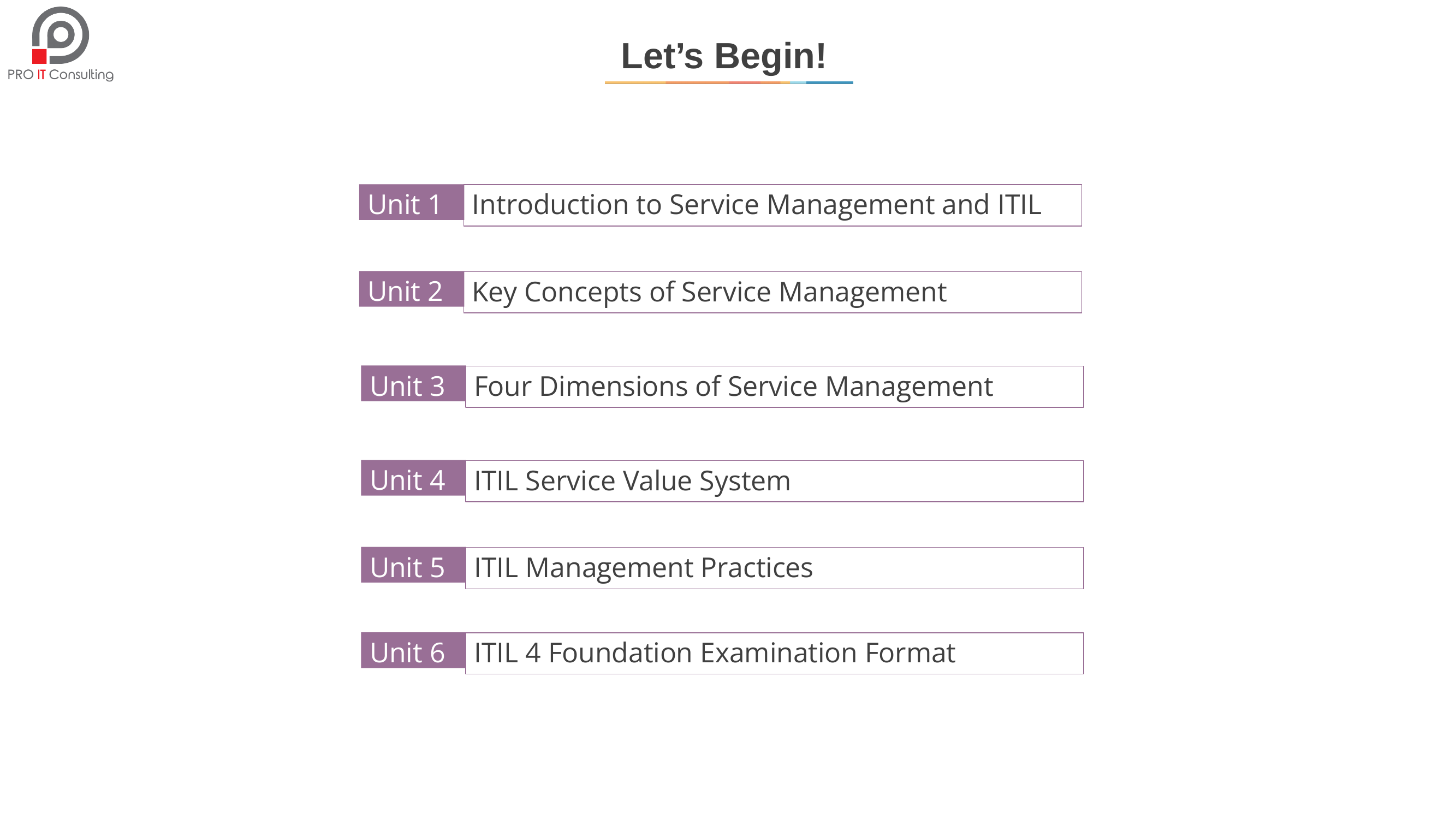

# Let’s Begin!

Unit 1

Introduction to Service Management and ITIL
Unit 2

Key Concepts of Service Management
Unit 3

Four Dimensions of Service Management
Unit 4

ITIL Service Value System
Unit 5

ITIL Management Practices
Unit 6

ITIL 4 Foundation Examination Format